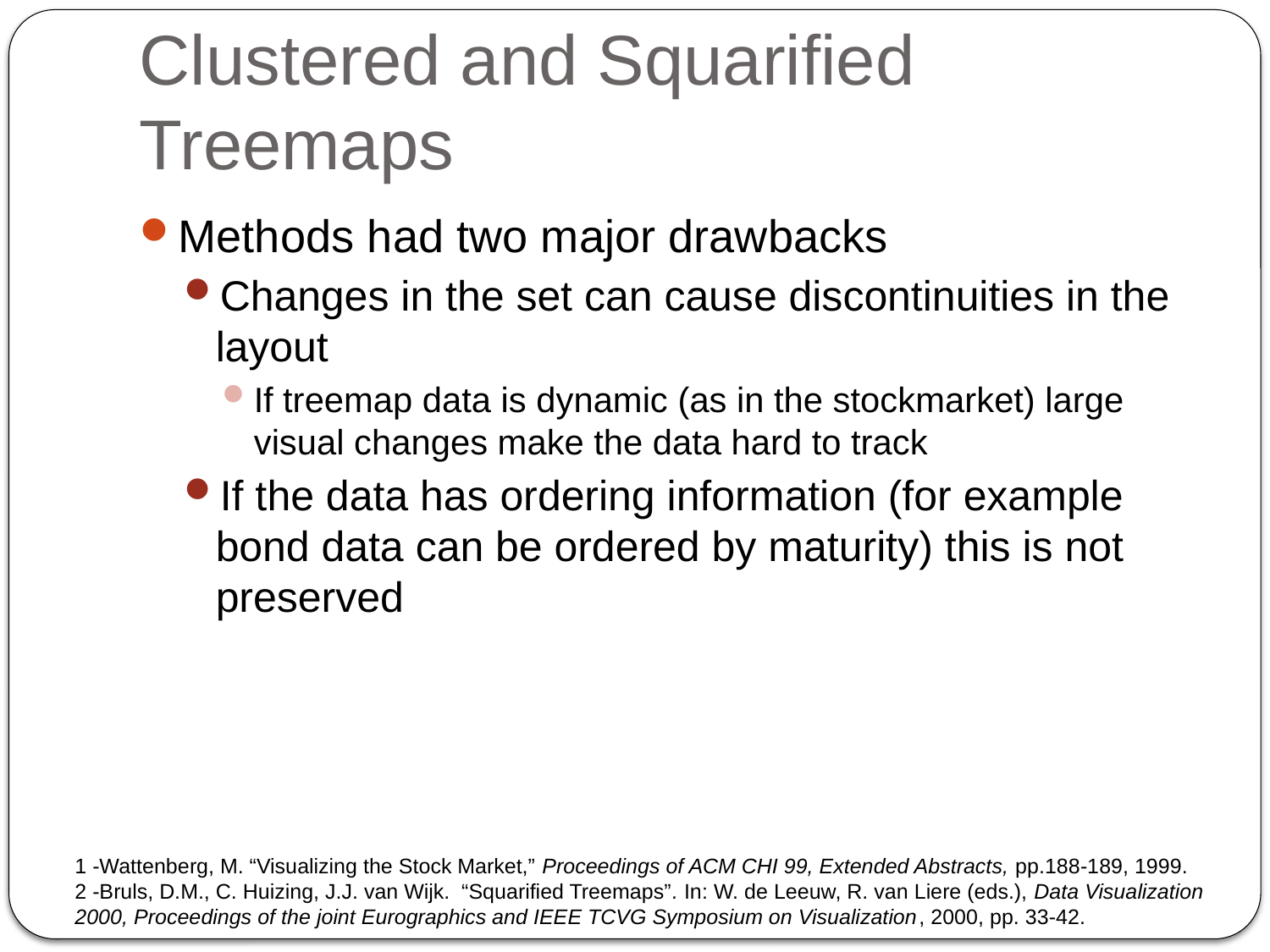

# Clustered and Squarified Treemaps
Methods had two major drawbacks
Changes in the set can cause discontinuities in the layout
If treemap data is dynamic (as in the stockmarket) large visual changes make the data hard to track
If the data has ordering information (for example bond data can be ordered by maturity) this is not preserved

1 -Wattenberg, M. “Visualizing the Stock Market,” Proceedings of ACM CHI 99, Extended Abstracts, pp.188-189, 1999.
2 -Bruls, D.M., C. Huizing, J.J. van Wijk.  “Squarified Treemaps”. In: W. de Leeuw, R. van Liere (eds.), Data Visualization 2000, Proceedings of the joint Eurographics and IEEE TCVG Symposium on Visualization, 2000, pp. 33-42.